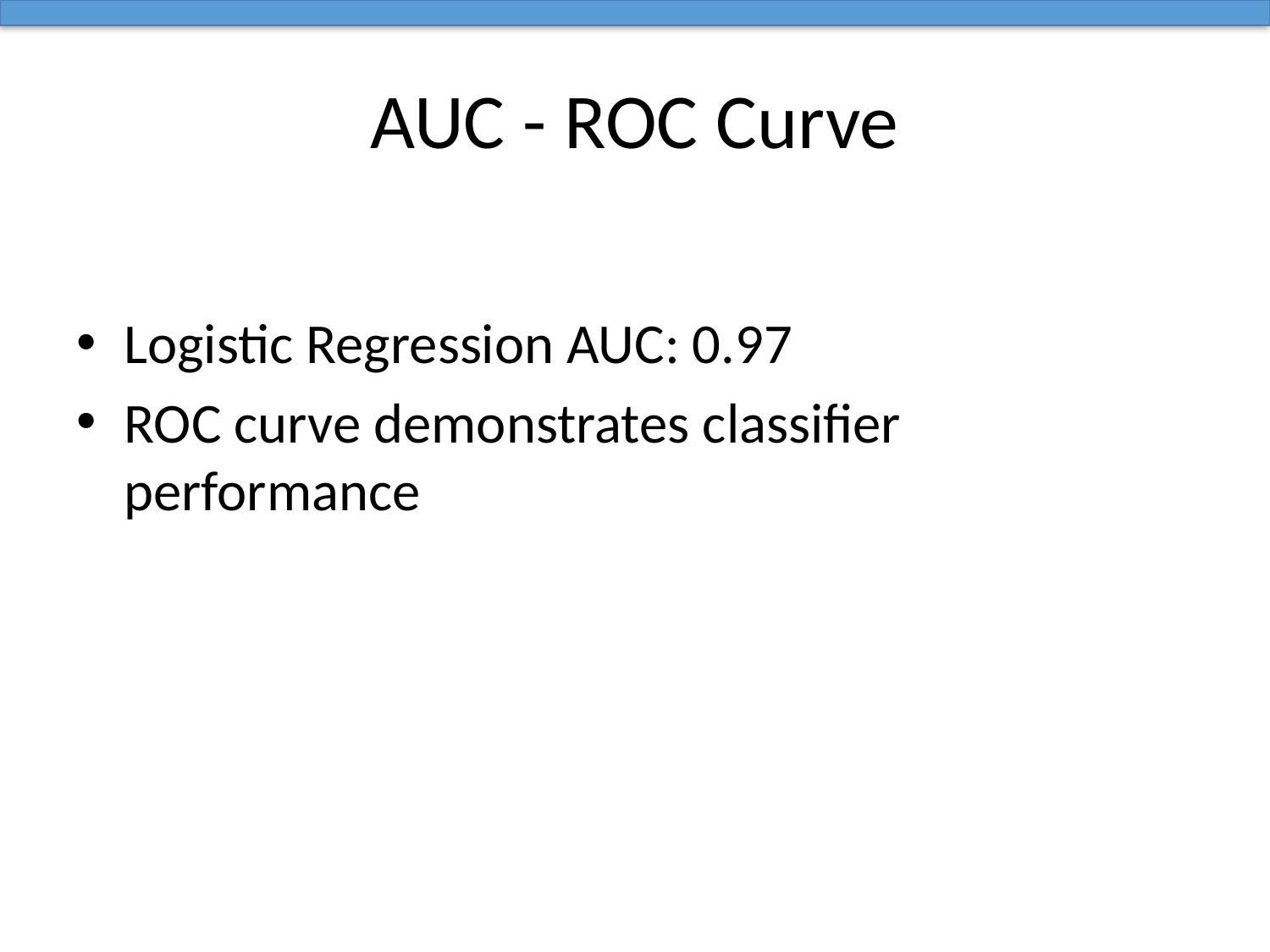

# AUC - ROC Curve

Logistic Regression AUC: 0.97
ROC curve demonstrates classifier performance